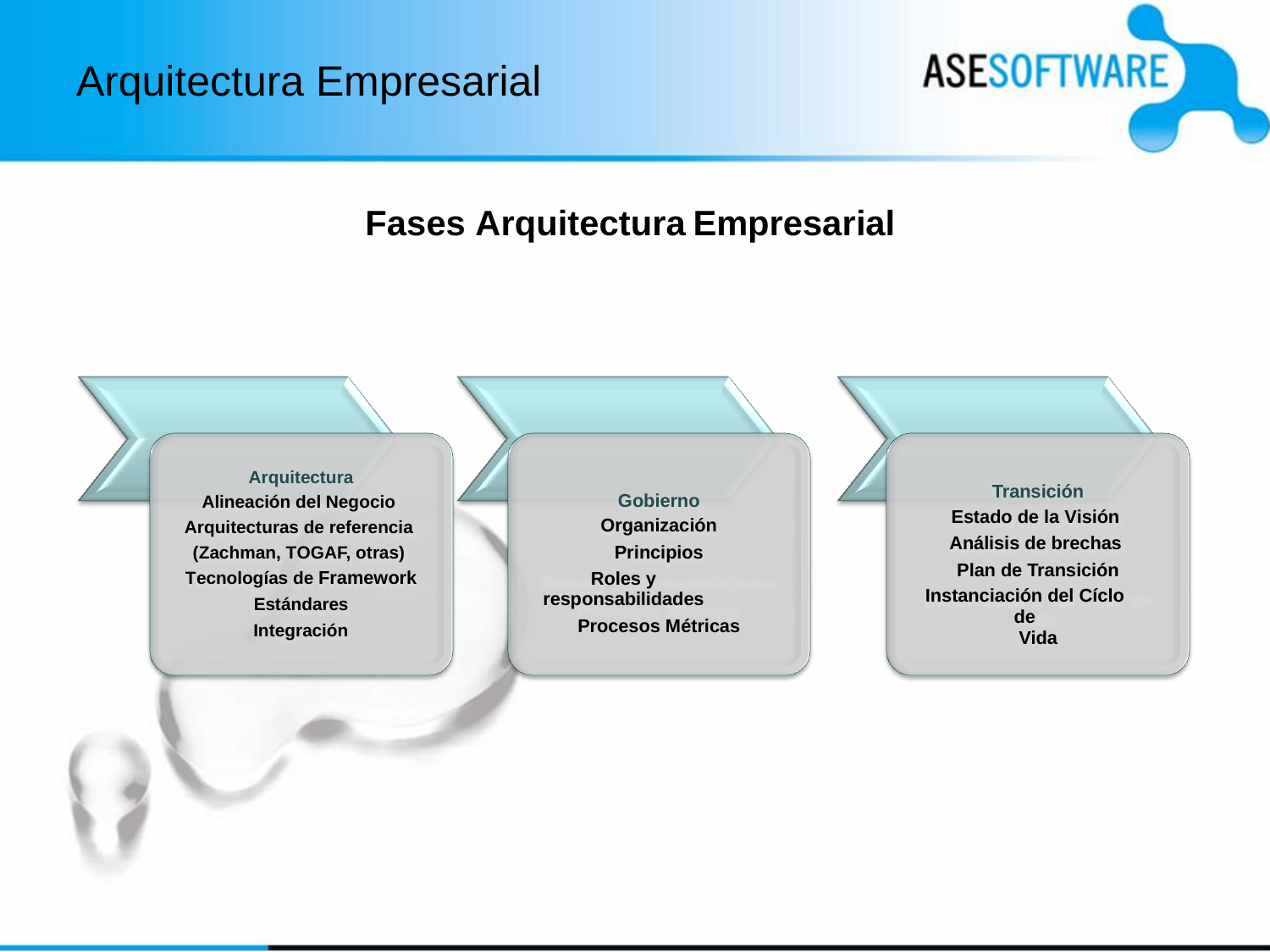

Arquitectura
Empresarial
Fases Arquitectura
Empresarial

Arquitectura
Alineación del Negocio
Arquitecturas de referencia
(Zachman, TOGAF, otras)
Tecnologías de Framework
Estándares
Integración
Transición
Estado de la Visión
Análisis de brechas
Plan de Transición
Instanciación del Cíclo de
Vida
Gobierno
Organización
Principios
Roles y responsabilidades
Procesos Métricas